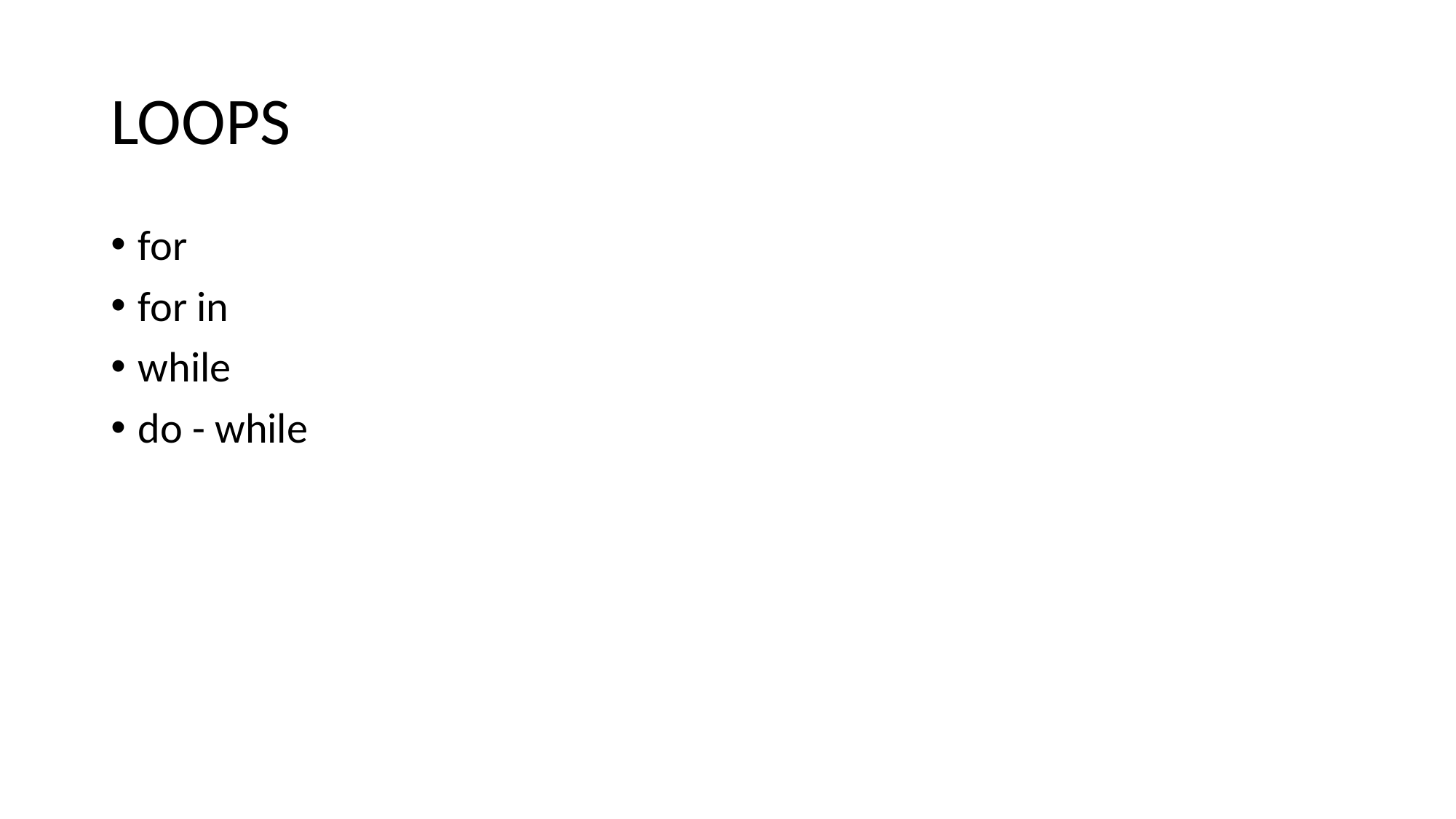

# LOOPS
for
for in
while
do - while